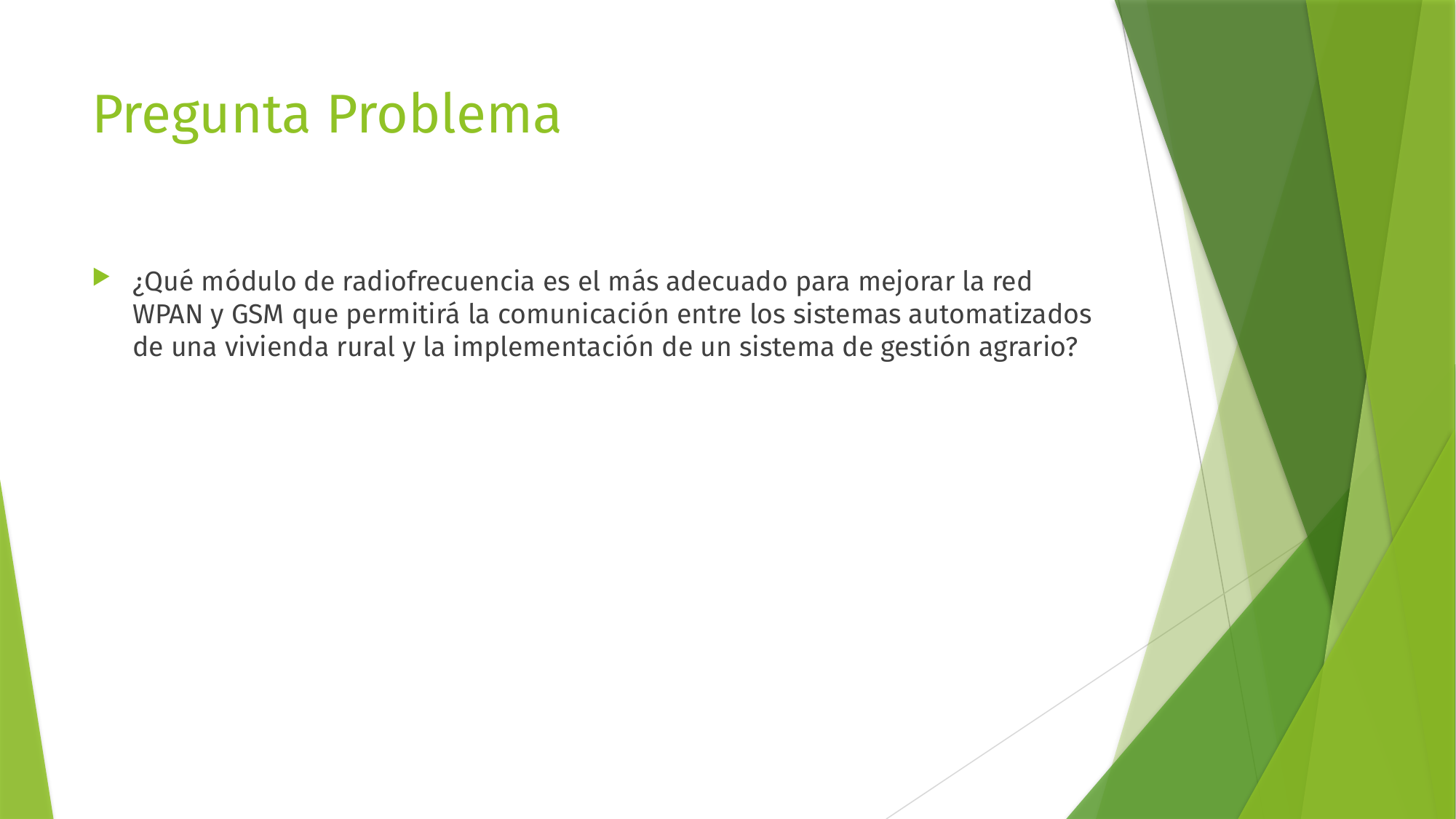

# Pregunta Problema
¿Qué módulo de radiofrecuencia es el más adecuado para mejorar la red WPAN y GSM que permitirá la comunicación entre los sistemas automatizados de una vivienda rural y la implementación de un sistema de gestión agrario?